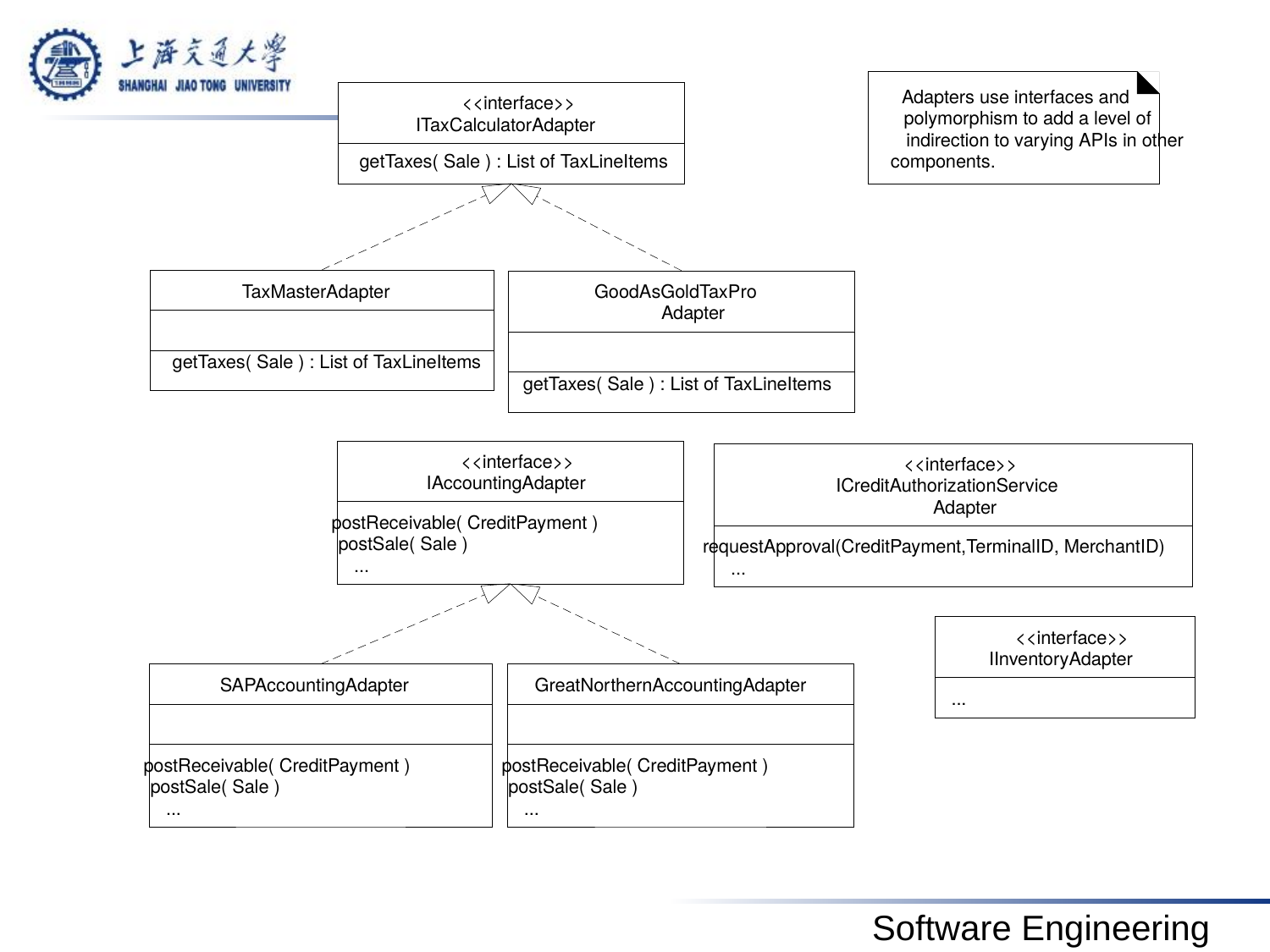

Adapters use interfaces and
<<interface>>
polymorphism to add a level of
ITaxCalculatorAdapter
indirection to varying APIs in other

getTaxes( Sale ) : List of TaxLineItems
components.

TaxMasterAdapter
GoodAsGoldTaxPro
Adapter

getTaxes( Sale ) : List of TaxLineItems
getTaxes( Sale ) : List of TaxLineItems

<<interface>>
<<interface>>
IAccountingAdapter
ICreditAuthorizationService
Adapter

postReceivable( CreditPayment )

postSale( Sale )
requestApproval(CreditPayment,TerminalID, MerchantID)
...
...

<<interface>>

IInventoryAdapter

SAPAccountingAdapter
GreatNorthernAccountingAdapter

...

postReceivable( CreditPayment )
postReceivable( CreditPayment )
postSale( Sale )
postSale( Sale )
...
...